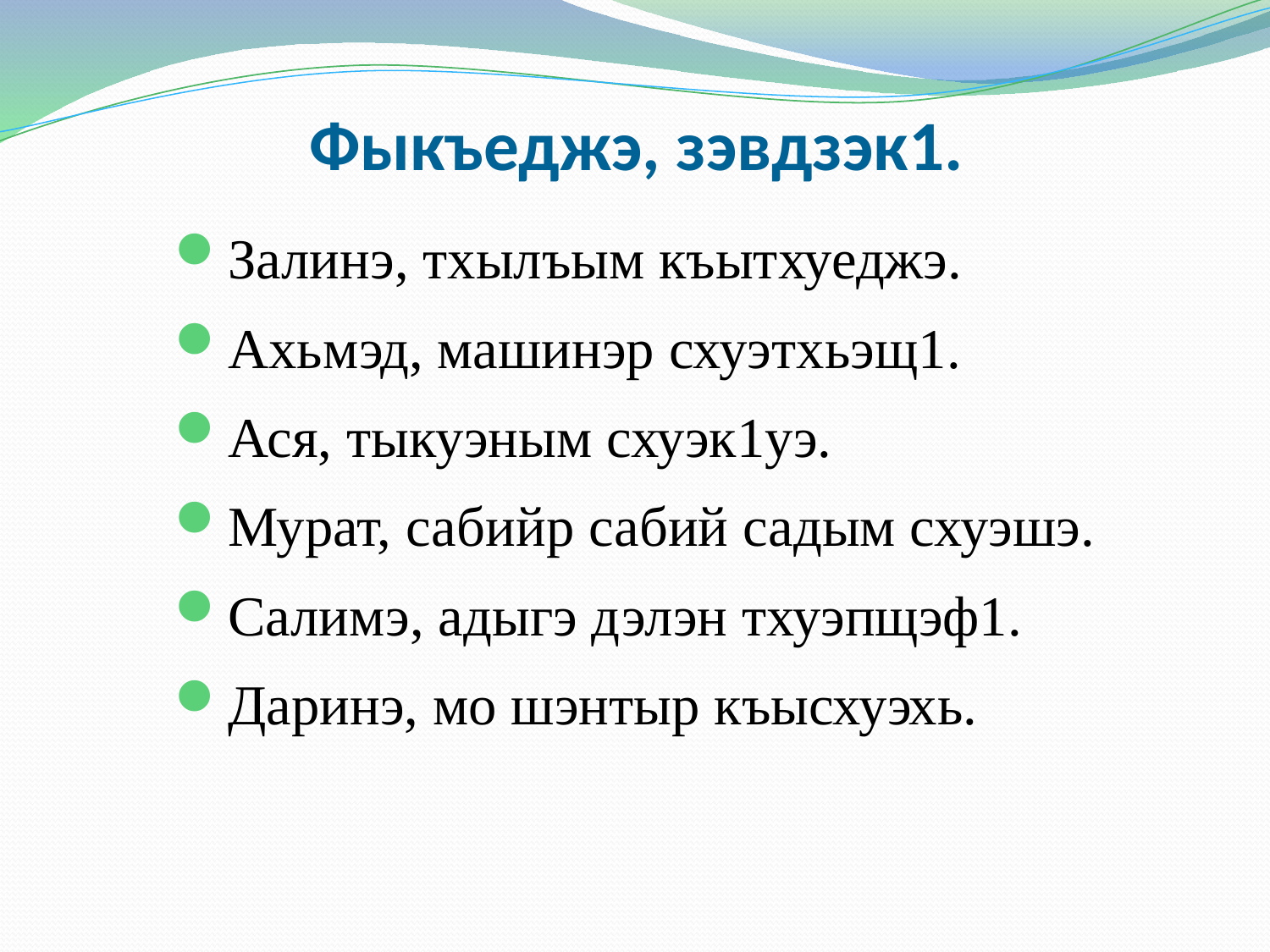

# Фыкъеджэ, зэвдзэк1.
Залинэ, тхылъым къытхуеджэ.
Ахьмэд, машинэр схуэтхьэщ1.
Ася, тыкуэным схуэк1уэ.
Мурат, сабийр сабий садым схуэшэ.
Салимэ, адыгэ дэлэн тхуэпщэф1.
Даринэ, мо шэнтыр къысхуэхь.